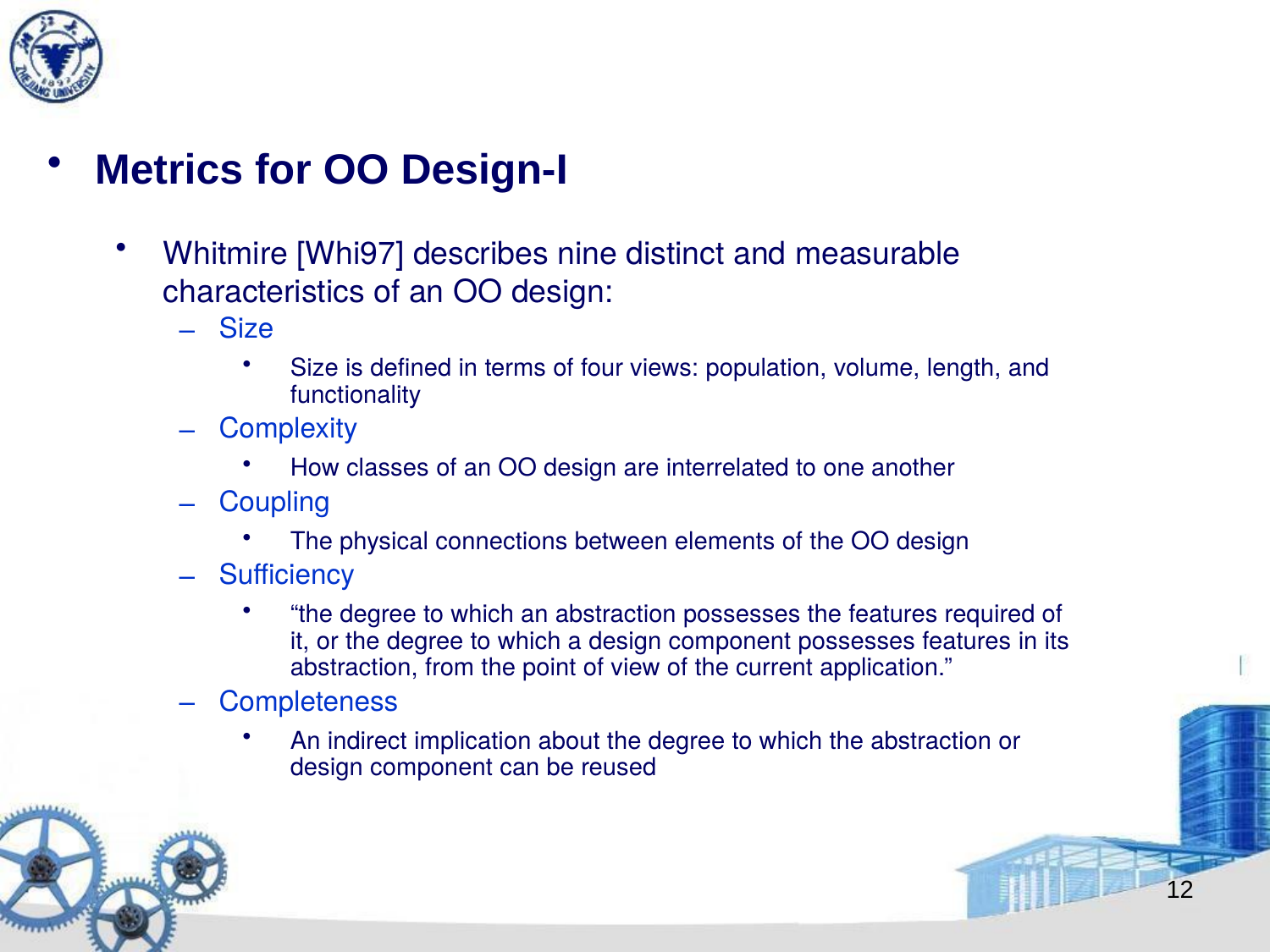

Metrics for OO Design-I
Whitmire [Whi97] describes nine distinct and measurable characteristics of an OO design:
Size
Size is defined in terms of four views: population, volume, length, and functionality
Complexity
How classes of an OO design are interrelated to one another
Coupling
The physical connections between elements of the OO design
Sufficiency
“the degree to which an abstraction possesses the features required of it, or the degree to which a design component possesses features in its abstraction, from the point of view of the current application.”
Completeness
An indirect implication about the degree to which the abstraction or design component can be reused
12